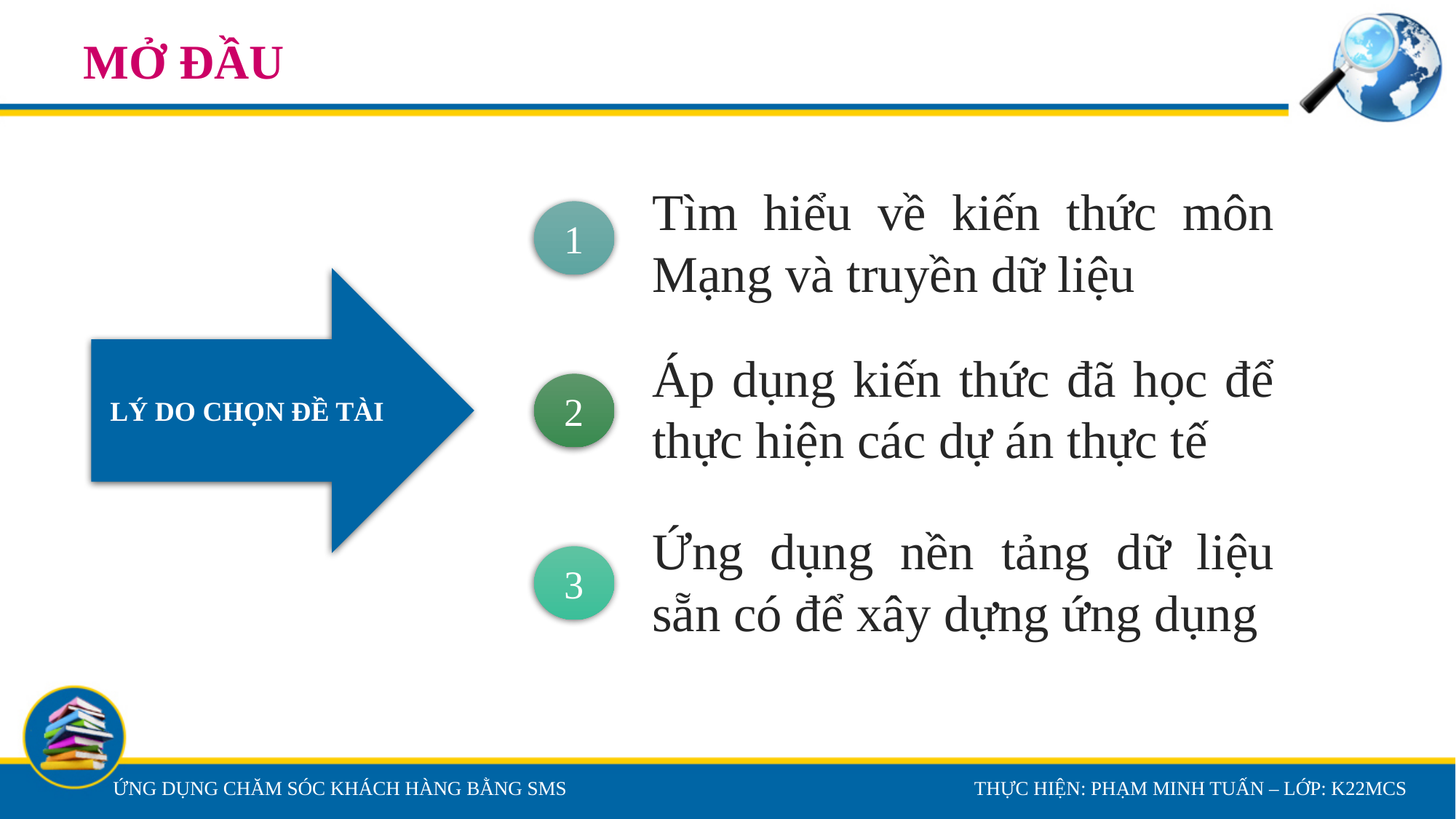

# MỞ ĐẦU
Tìm hiểu về kiến thức môn Mạng và truyền dữ liệu
1
LÝ DO CHỌN ĐỀ TÀI
Áp dụng kiến thức đã học để thực hiện các dự án thực tế
2

Ứng dụng nền tảng dữ liệu sẵn có để xây dựng ứng dụng
3